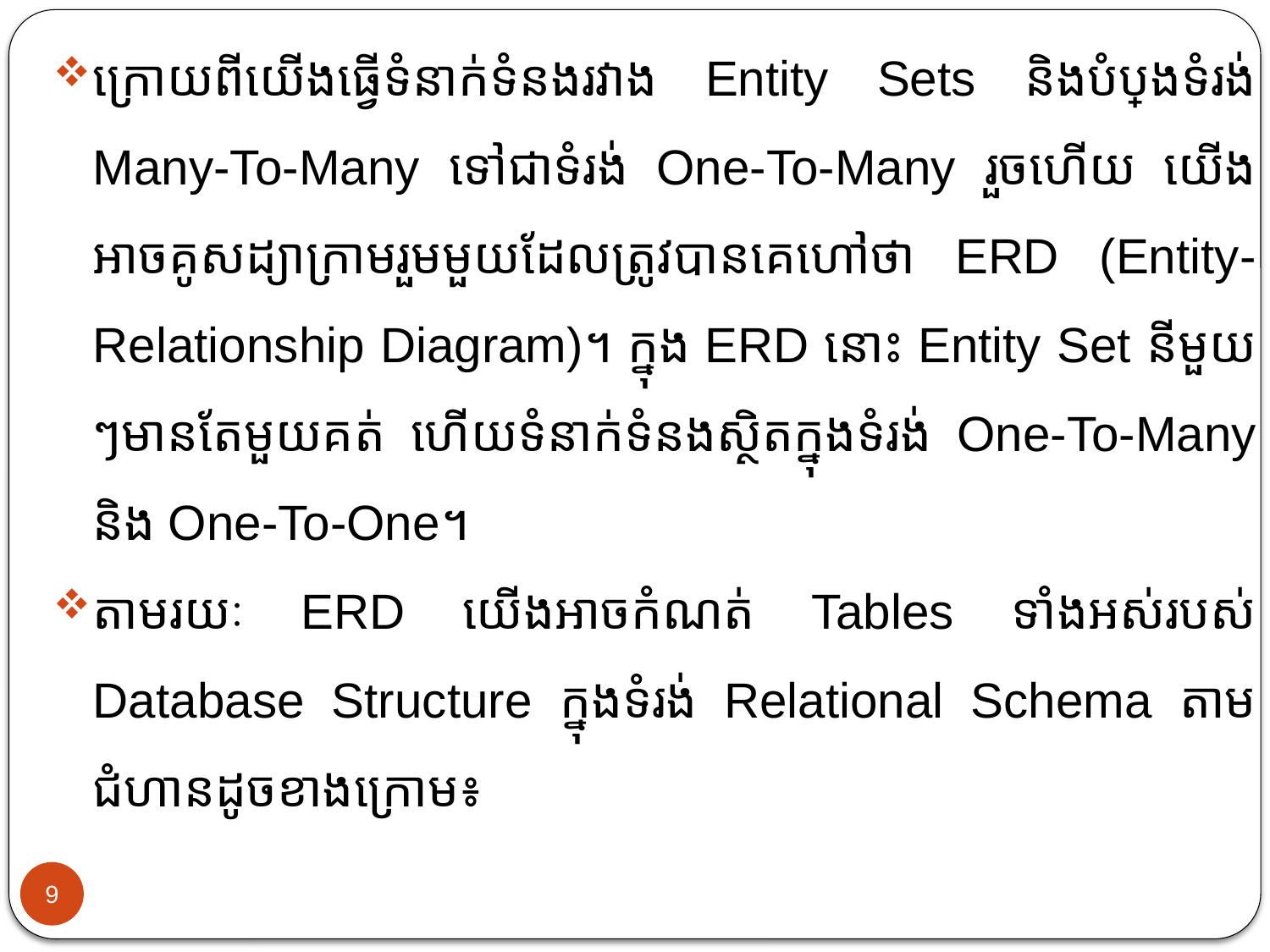

ក្រោយពីយើងធ្វើទំនាក់ទំនងរវាង Entity Sets និងបំប្លែងទំរង់ Many-To-Many ទៅជាទំរង់ One-To-Many រួចហើយ យើងអាចគូសដ្យាក្រាមរួមមួយដែលត្រូវបានគេហៅថា ERD (Entity-Relationship Diagram)។ ក្នុង ERD នោះ Entity Set នីមួយៗមានតែមួយគត់ ហើយទំនាក់ទំនងស្ថិតក្នុងទំរង់ One-To-Many និង One-To-One។
តាមរយៈ ERD យើងអាចកំណត់ Tables ទាំងអស់របស់ Database Structure ក្នុងទំរង់ Relational Schema តាមជំហានដូចខាងក្រោម៖

9